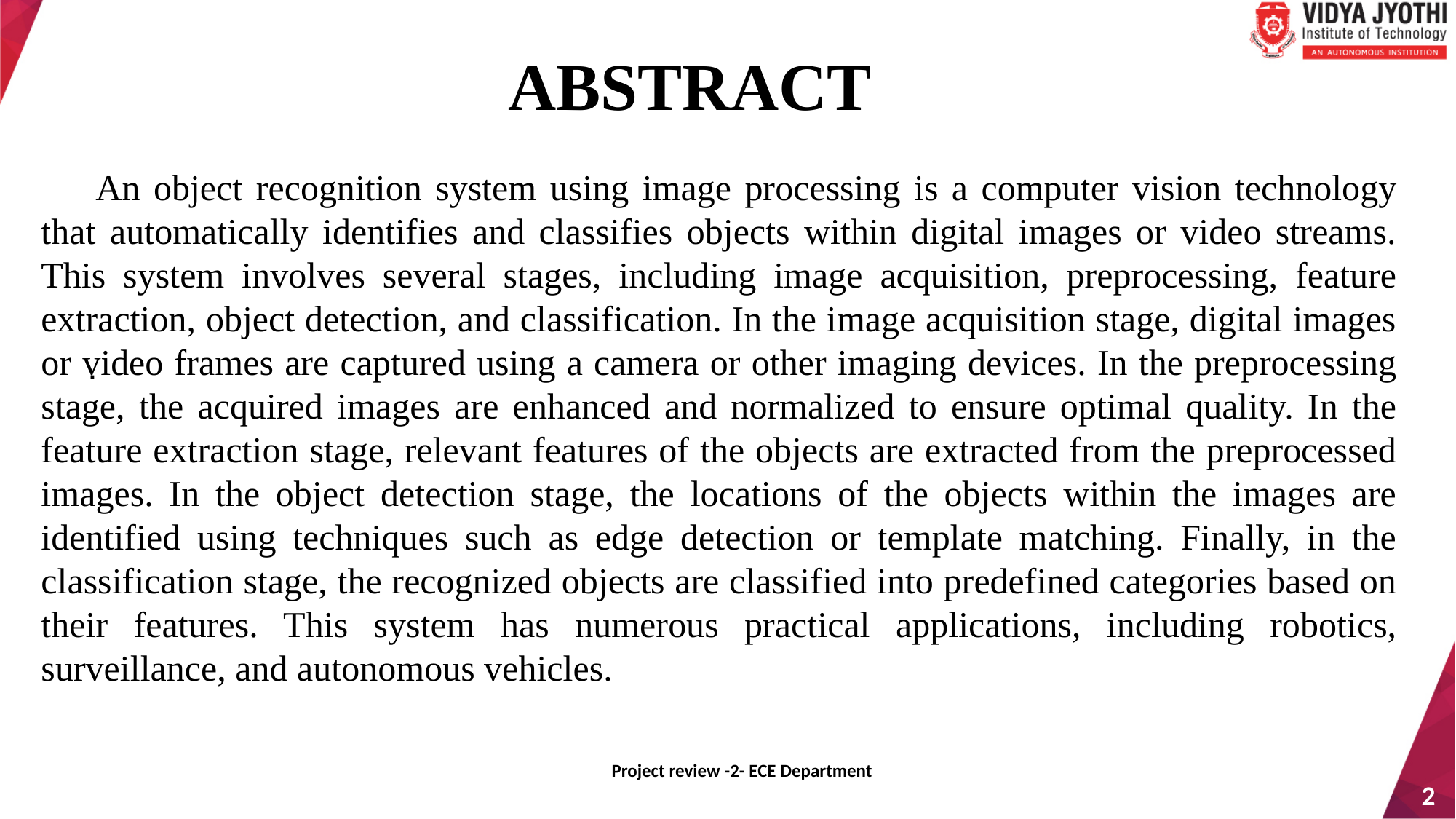

ABSTRACT
An object recognition system using image processing is a computer vision technology that automatically identifies and classifies objects within digital images or video streams. This system involves several stages, including image acquisition, preprocessing, feature extraction, object detection, and classification. In the image acquisition stage, digital images or video frames are captured using a camera or other imaging devices. In the preprocessing stage, the acquired images are enhanced and normalized to ensure optimal quality. In the feature extraction stage, relevant features of the objects are extracted from the preprocessed images. In the object detection stage, the locations of the objects within the images are identified using techniques such as edge detection or template matching. Finally, in the classification stage, the recognized objects are classified into predefined categories based on their features. This system has numerous practical applications, including robotics, surveillance, and autonomous vehicles.

.
       Project review -2- ECE Department

2